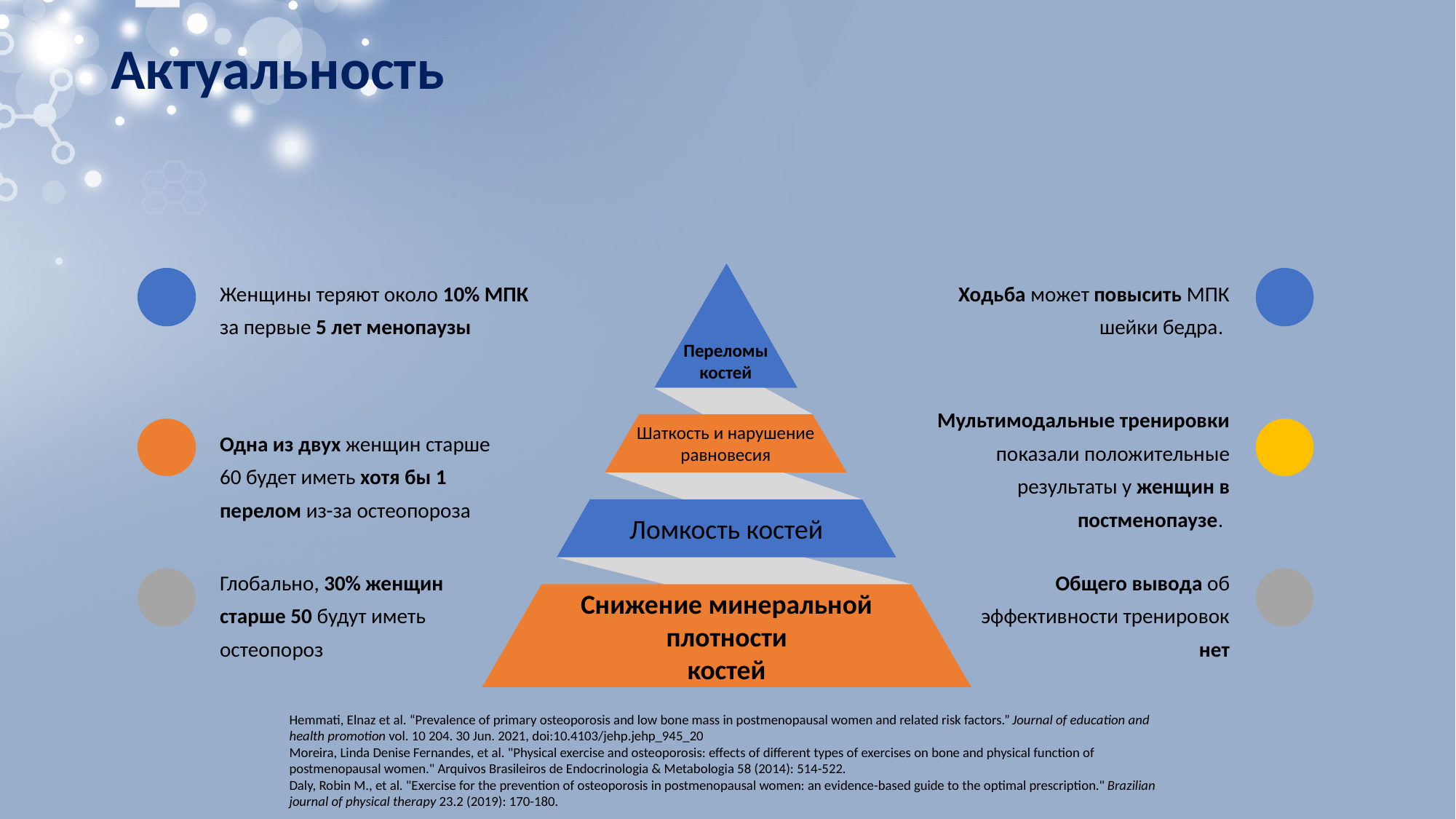

# Актуальность
Переломы костей
Женщины теряют около 10% МПК за первые 5 лет менопаузы
Ходьба может повысить МПК шейки бедра.

Мультимодальные тренировки показали положительные результаты у женщин в постменопаузе.
Шаткость и нарушение равновесия
Одна из двух женщин старше 60 будет иметь хотя бы 1 перелом из-за остеопороза

Ломкость костей
Глобально, 30% женщин старше 50 будут иметь остеопороз
Общего вывода об эффективности тренировок нет

Снижение минеральной
 плотности
костей
Hemmati, Elnaz et al. “Prevalence of primary osteoporosis and low bone mass in postmenopausal women and related risk factors.” Journal of education and health promotion vol. 10 204. 30 Jun. 2021, doi:10.4103/jehp.jehp_945_20
Moreira, Linda Denise Fernandes, et al. "Physical exercise and osteoporosis: effects of different types of exercises on bone and physical function of postmenopausal women." Arquivos Brasileiros de Endocrinologia & Metabologia 58 (2014): 514-522.
Daly, Robin M., et al. "Exercise for the prevention of osteoporosis in postmenopausal women: an evidence-based guide to the optimal prescription." Brazilian journal of physical therapy 23.2 (2019): 170-180.